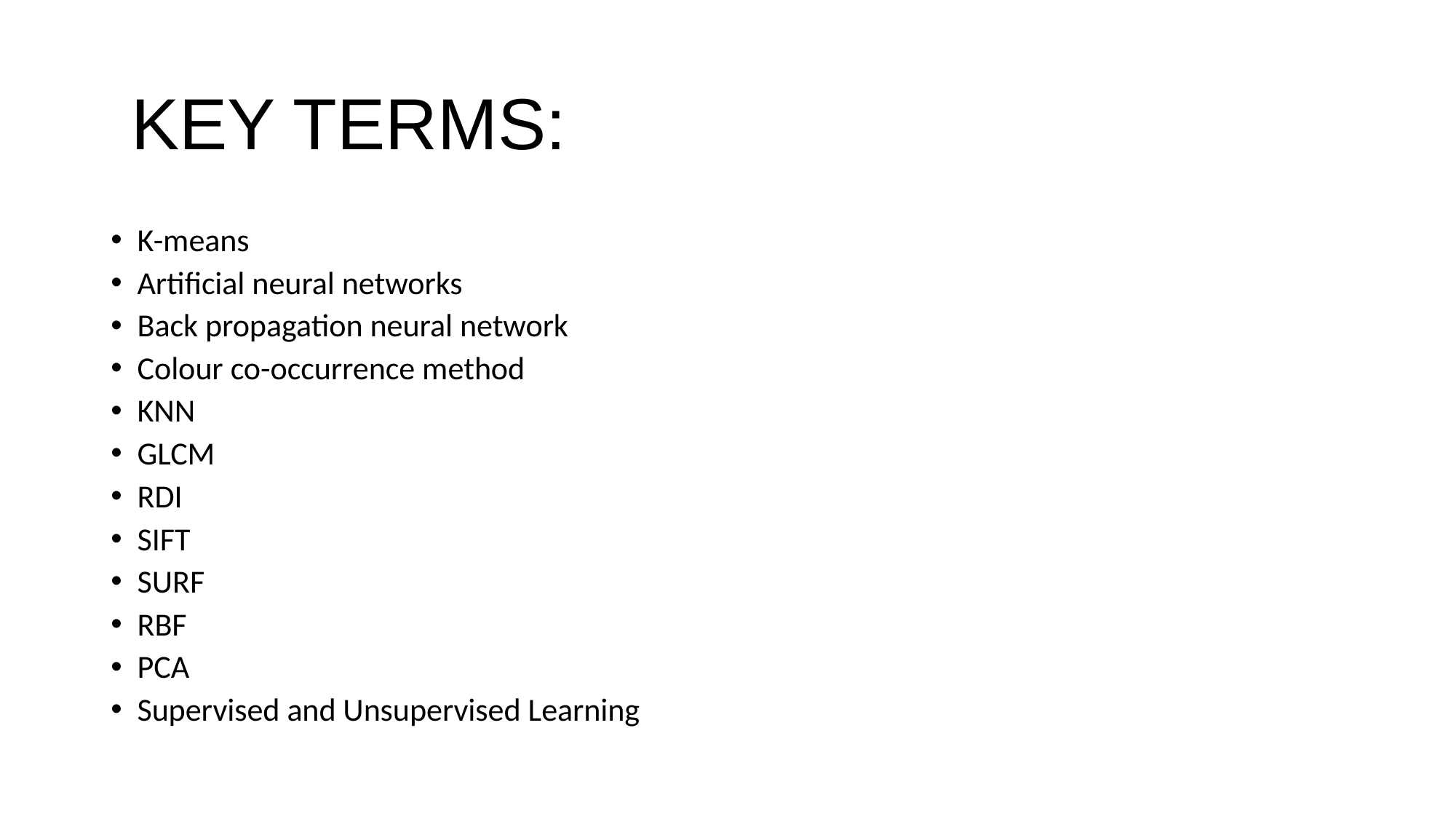

# KEY TERMS:
K-means
Artificial neural networks
Back propagation neural network
Colour co-occurrence method
KNN
GLCM
RDI
SIFT
SURF
RBF
PCA
Supervised and Unsupervised Learning